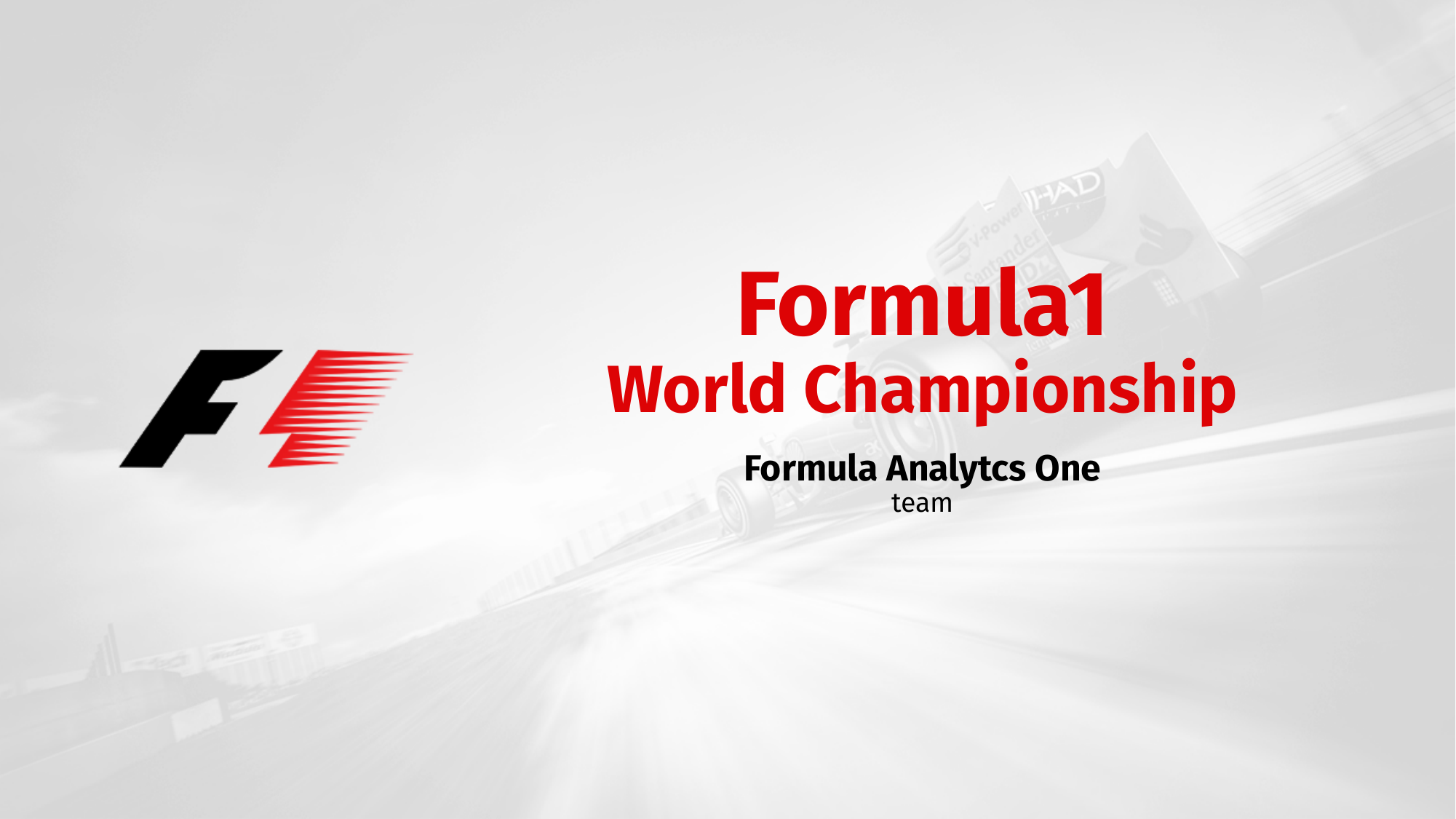

# Formula1 World Championship
Formula Analytcs One
team